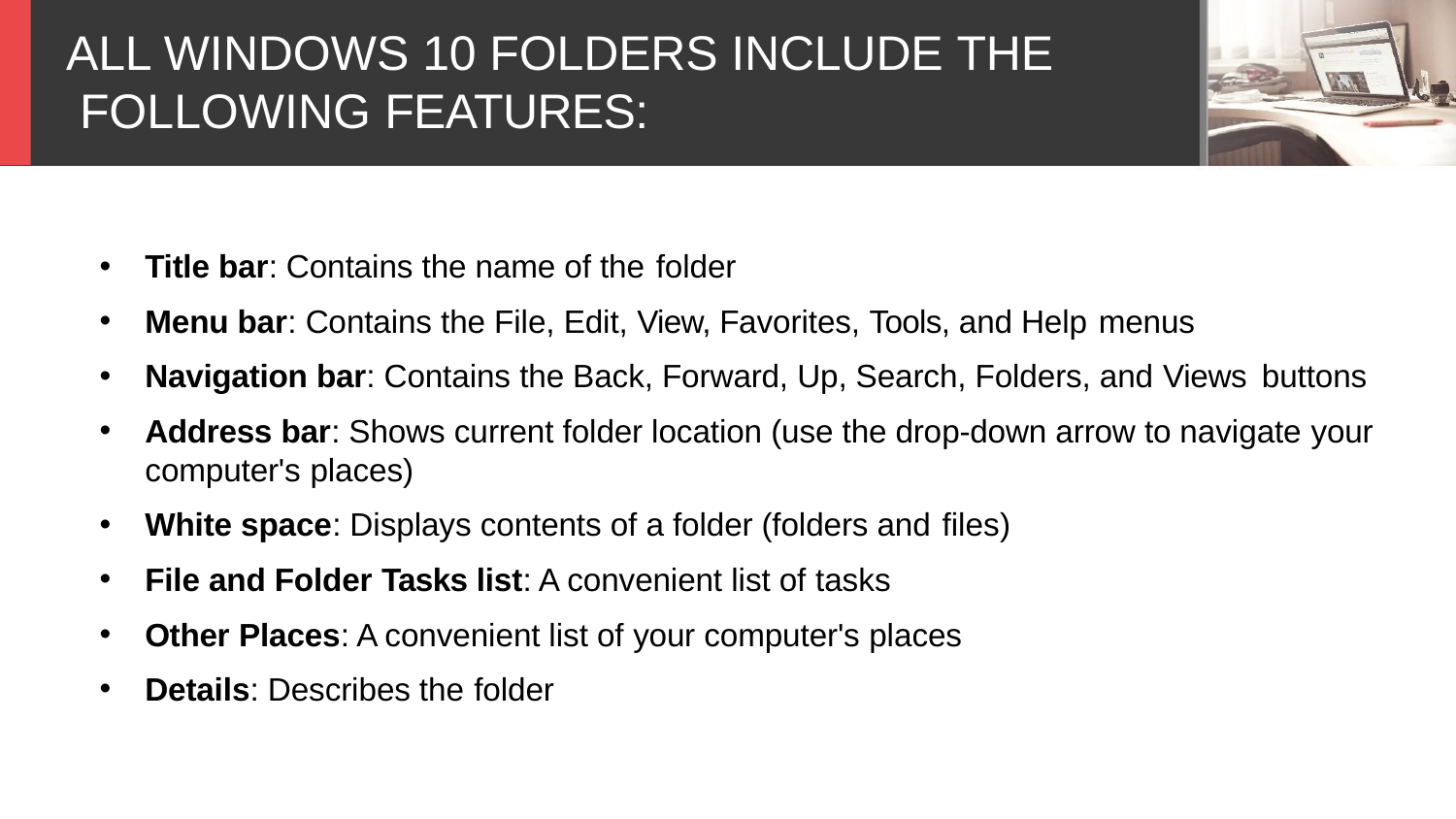

# ALL WINDOWS 10 FOLDERS INCLUDE THE  FOLLOWING FEATURES:
Title bar: Contains the name of the folder
Menu bar: Contains the File, Edit, View, Favorites, Tools, and Help menus
Navigation bar: Contains the Back, Forward, Up, Search, Folders, and Views buttons
Address bar: Shows current folder location (use the drop-down arrow to navigate your  computer's places)
White space: Displays contents of a folder (folders and files)
File and Folder Tasks list: A convenient list of tasks
Other Places: A convenient list of your computer's places
Details: Describes the folder